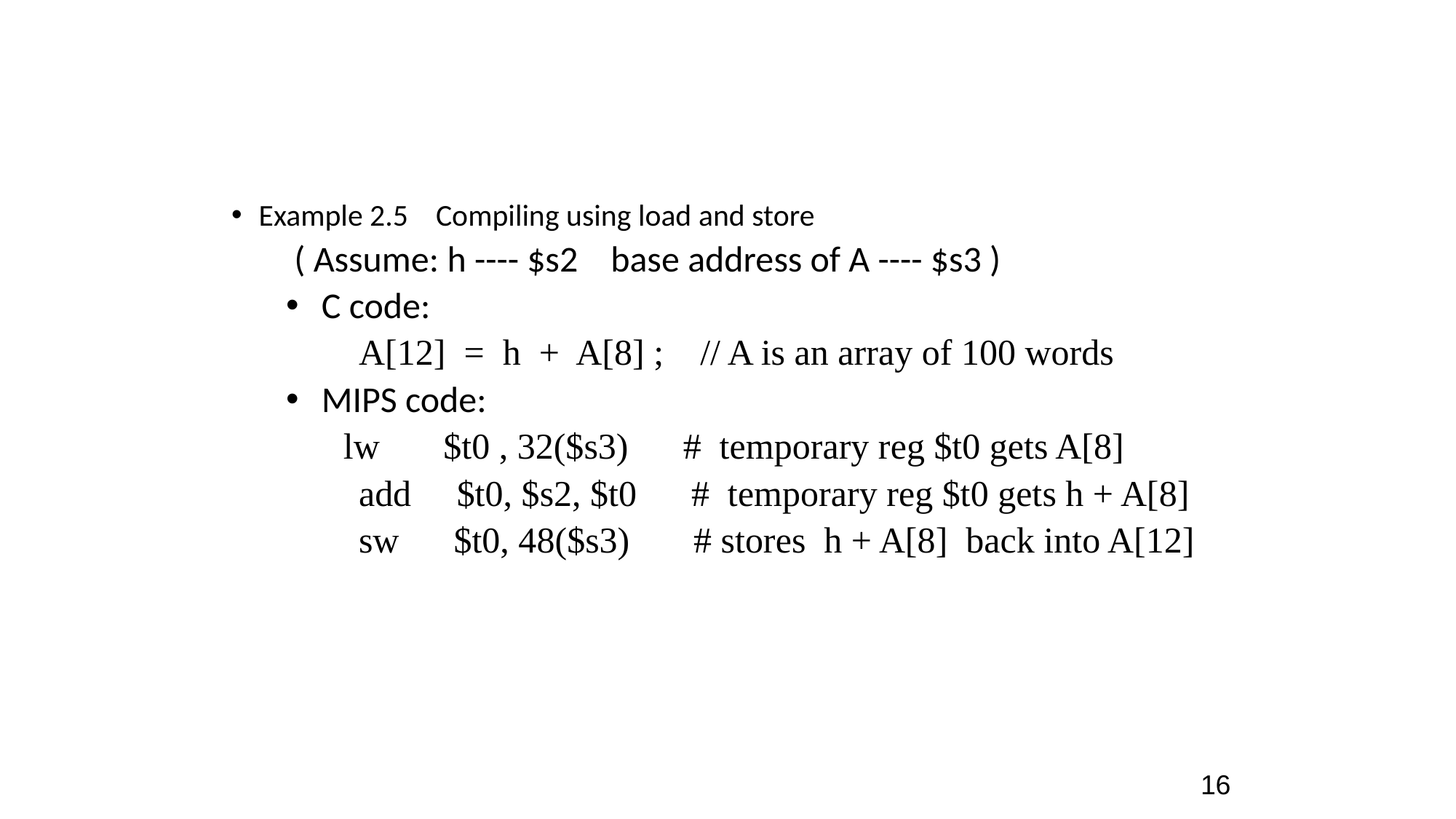

Example 2.5    Compiling using load and store
 ( Assume: h ---- $s2    base address of A ---- $s3 )
 C code:
        A[12]  =  h  +  A[8] ;    // A is an array of 100 words
 MIPS code:
       lw       $t0 , 32($s3)      #  temporary reg $t0 gets A[8]
        add     $t0, $s2, $t0      #  temporary reg $t0 gets h + A[8]
        sw      $t0, 48($s3)       # stores  h + A[8]  back into A[12]
16